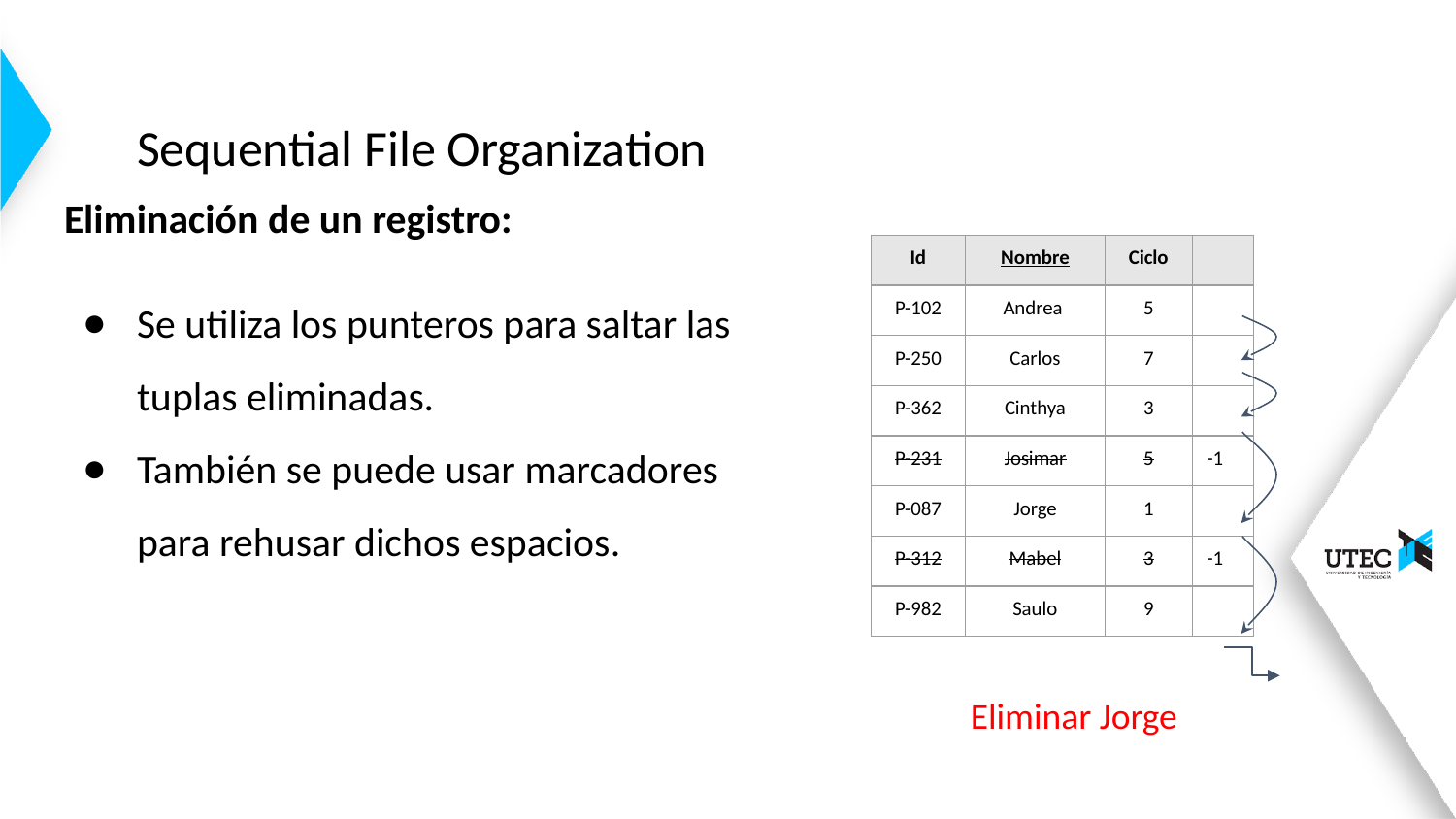

# Sequential File Organization
Eliminación de un registro:
Se utiliza los punteros para saltar las tuplas eliminadas.
También se puede usar marcadores para rehusar dichos espacios.

| Id | Nombre | Ciclo |  |
| --- | --- | --- | --- |
| P-102 | Andrea | 5 |  |
| P-250 | Carlos | 7 |  |
| P-362 | Cinthya | 3 |  |
| P-231 | Josimar | 5 | -1 |
| P-087 | Jorge | 1 |  |
| P-312 | Mabel | 3 | -1 |
| P-982 | Saulo | 9 |  |

Eliminar Jorge